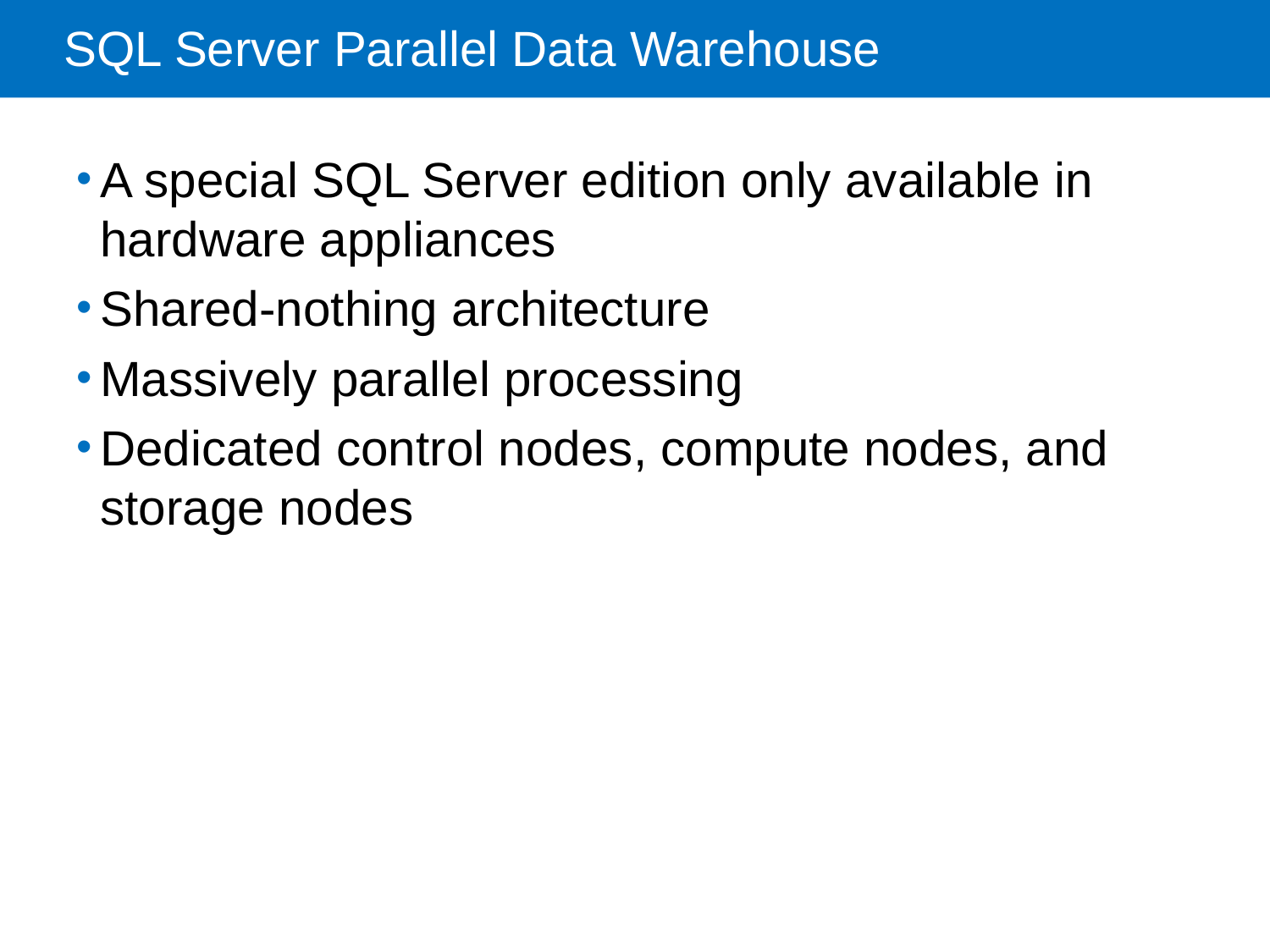

# SQL Server Parallel Data Warehouse
A special SQL Server edition only available in hardware appliances
Shared-nothing architecture
Massively parallel processing
Dedicated control nodes, compute nodes, and storage nodes